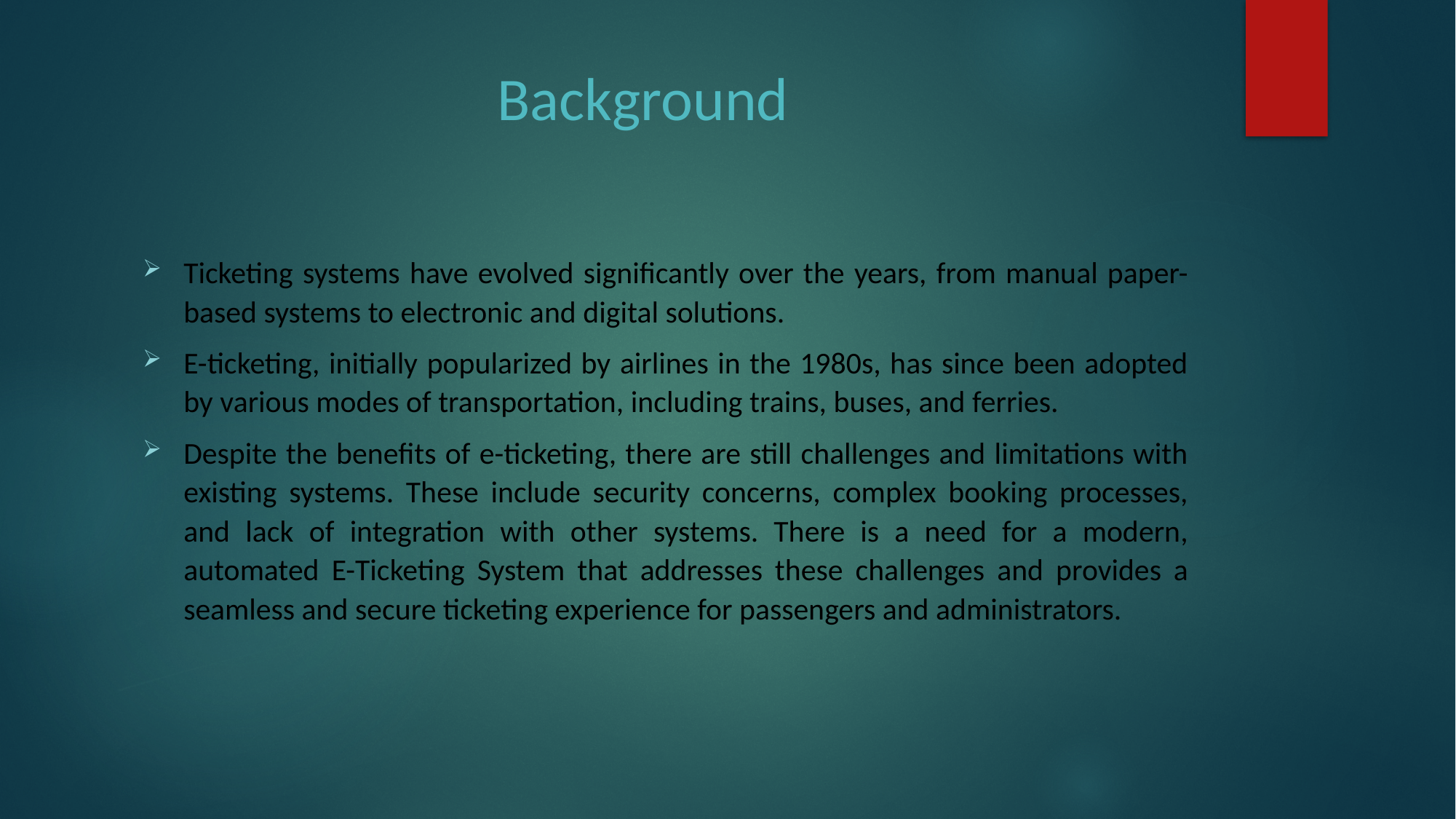

# Background
Ticketing systems have evolved significantly over the years, from manual paper-based systems to electronic and digital solutions.
E-ticketing, initially popularized by airlines in the 1980s, has since been adopted by various modes of transportation, including trains, buses, and ferries.
Despite the benefits of e-ticketing, there are still challenges and limitations with existing systems. These include security concerns, complex booking processes, and lack of integration with other systems. There is a need for a modern, automated E-Ticketing System that addresses these challenges and provides a seamless and secure ticketing experience for passengers and administrators.